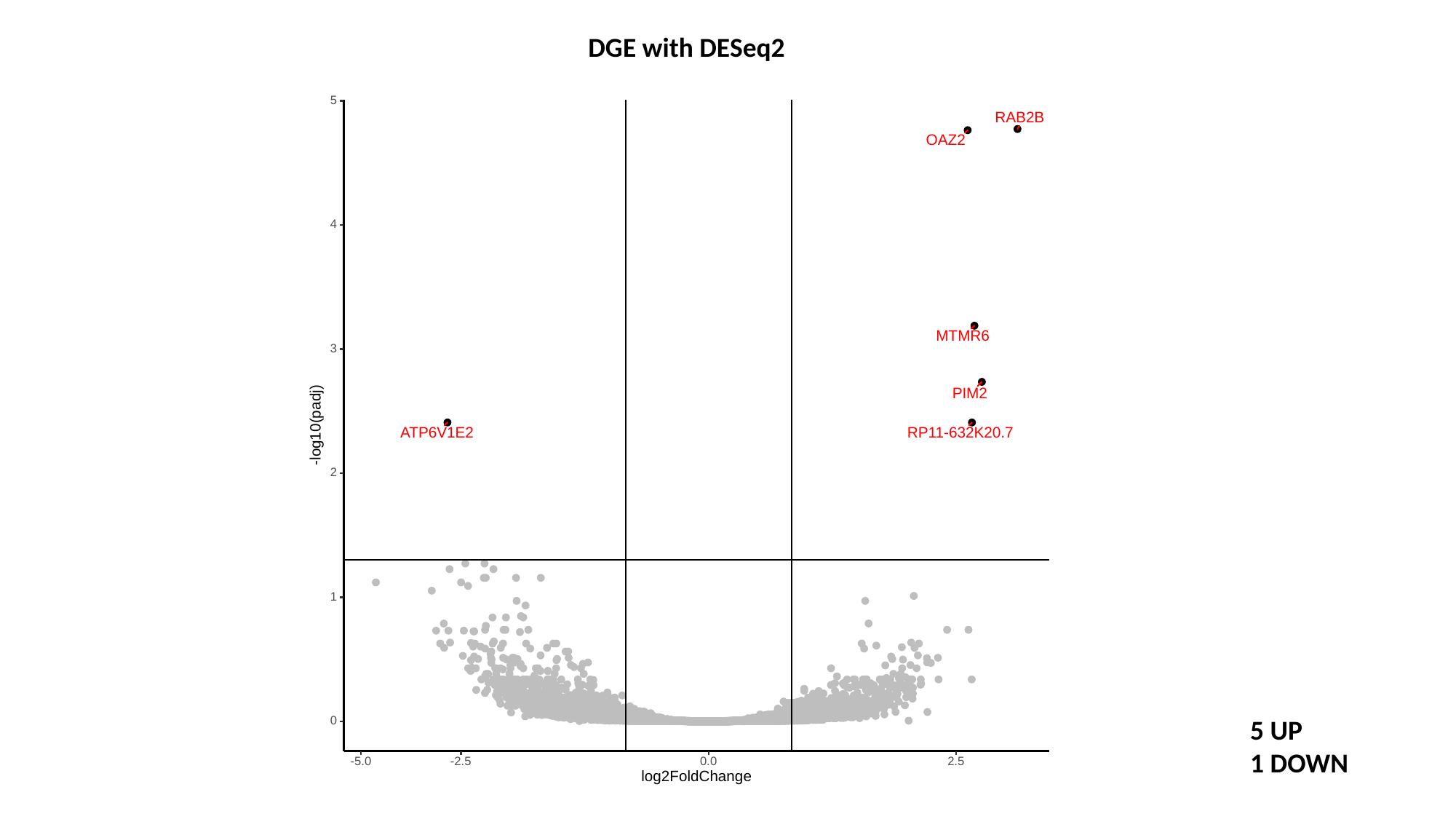

DGE with DESeq2

5

RAB2B

OAZ2
4

MTMR6
3

PIM2
-log10(padj)

RP11-632K20.7
ATP6V1E2
2

1

0

-5.0
-2.5
0.0
2.5
log2FoldChange
5 UP
1 DOWN